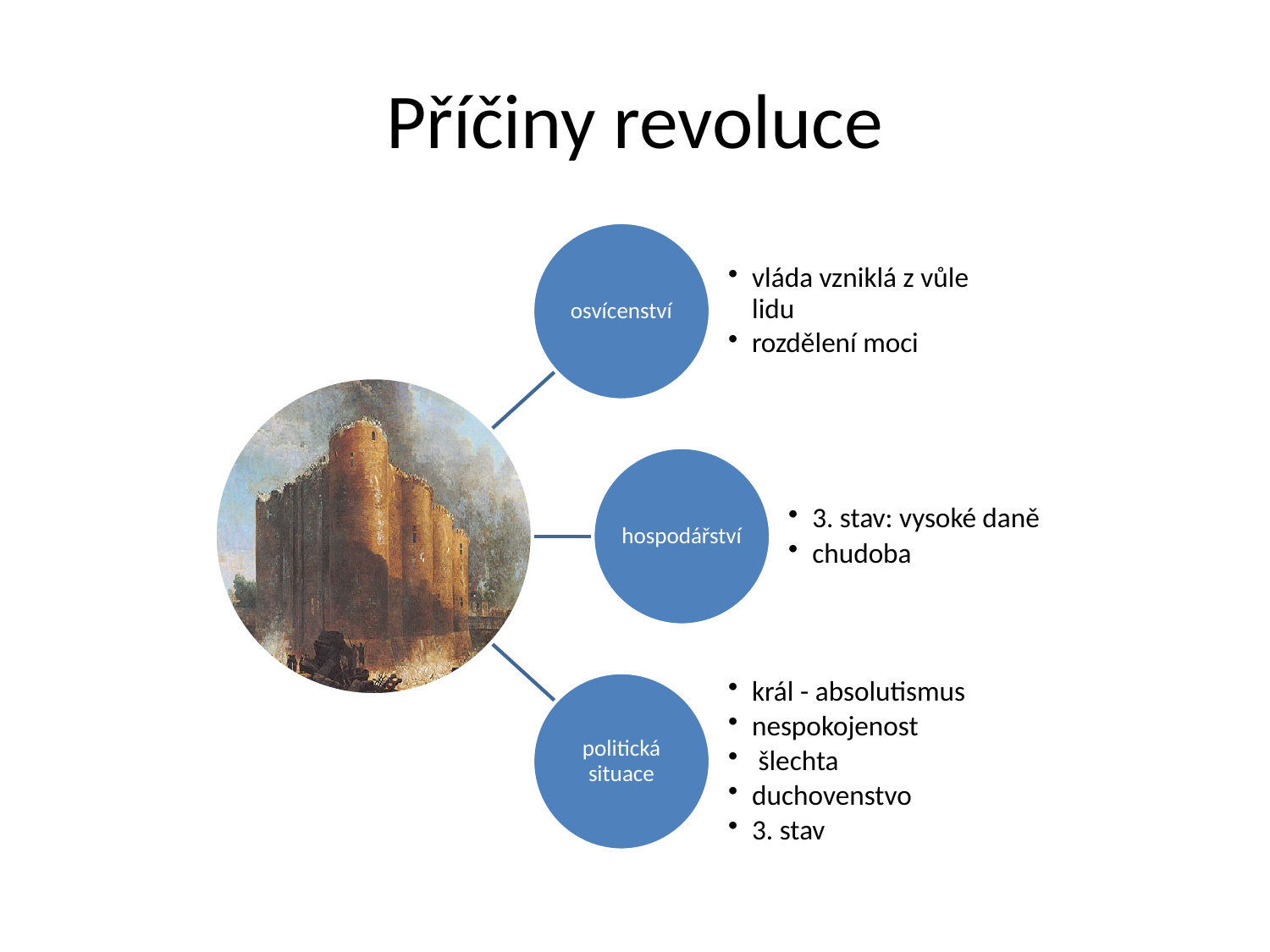

# Příčiny revoluce
osvícenství
vláda vzniklá z vůle lidu
rozdělení moci
hospodářství
3. stav: vysoké daně
chudoba
politická situace
král - absolutismus
nespokojenost
 šlechta
duchovenstvo
3. stav